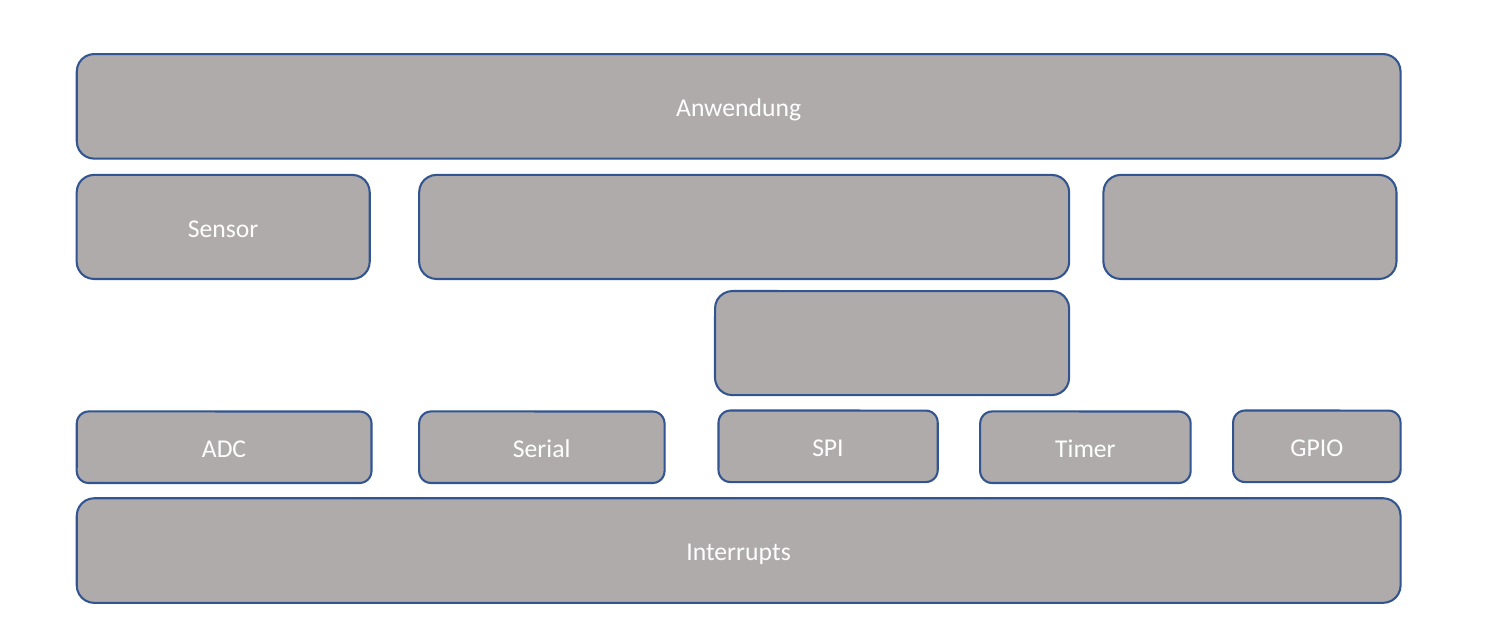

Anwendung
Sensor

SPI
GPIO
ADC
Serial
Timer
Interrupts